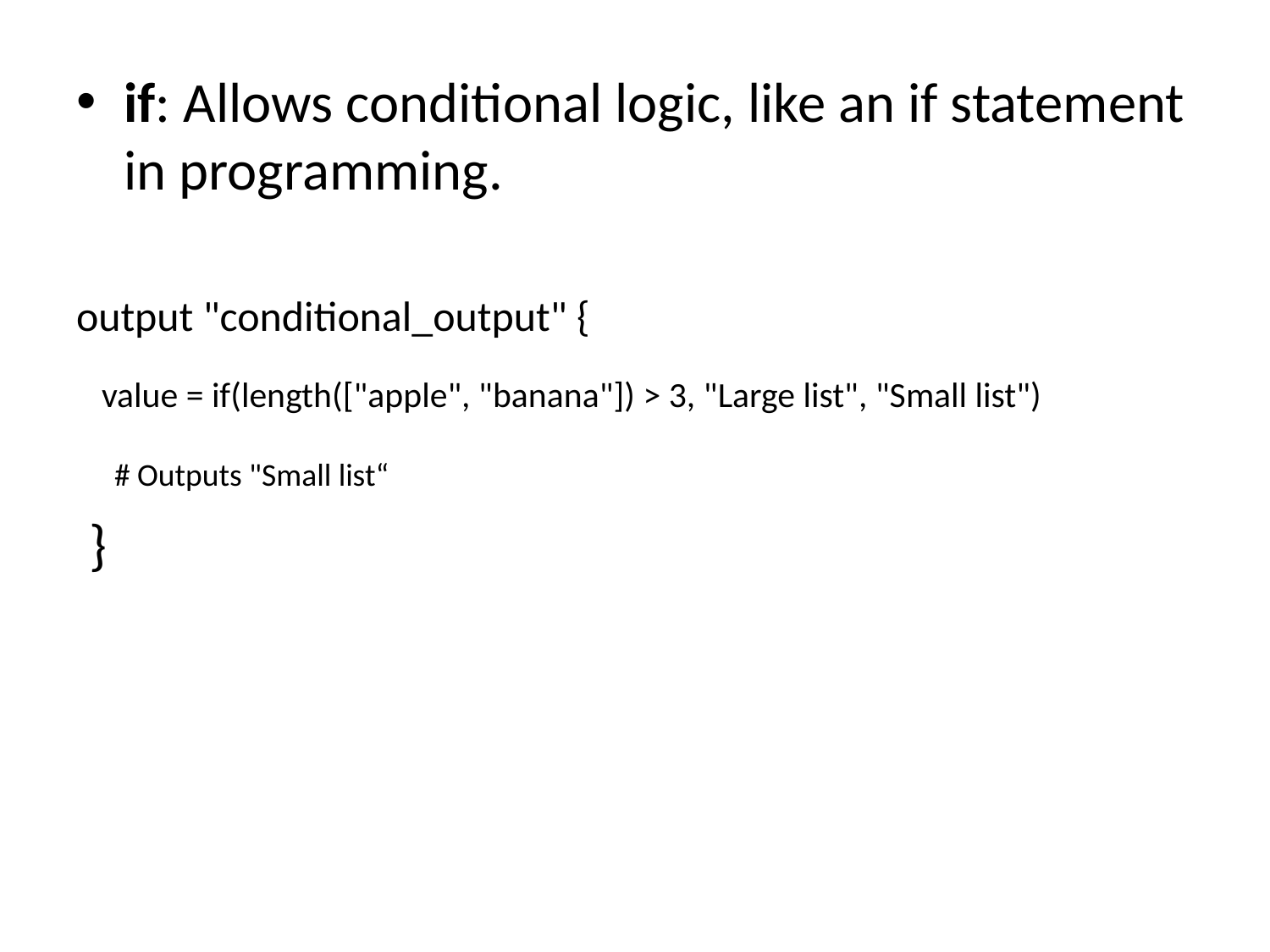

if: Allows conditional logic, like an if statement in programming.

output "conditional_output" {
  value = if(length(["apple", "banana"]) > 3, "Large list", "Small list")
   # Outputs "Small list“
 }